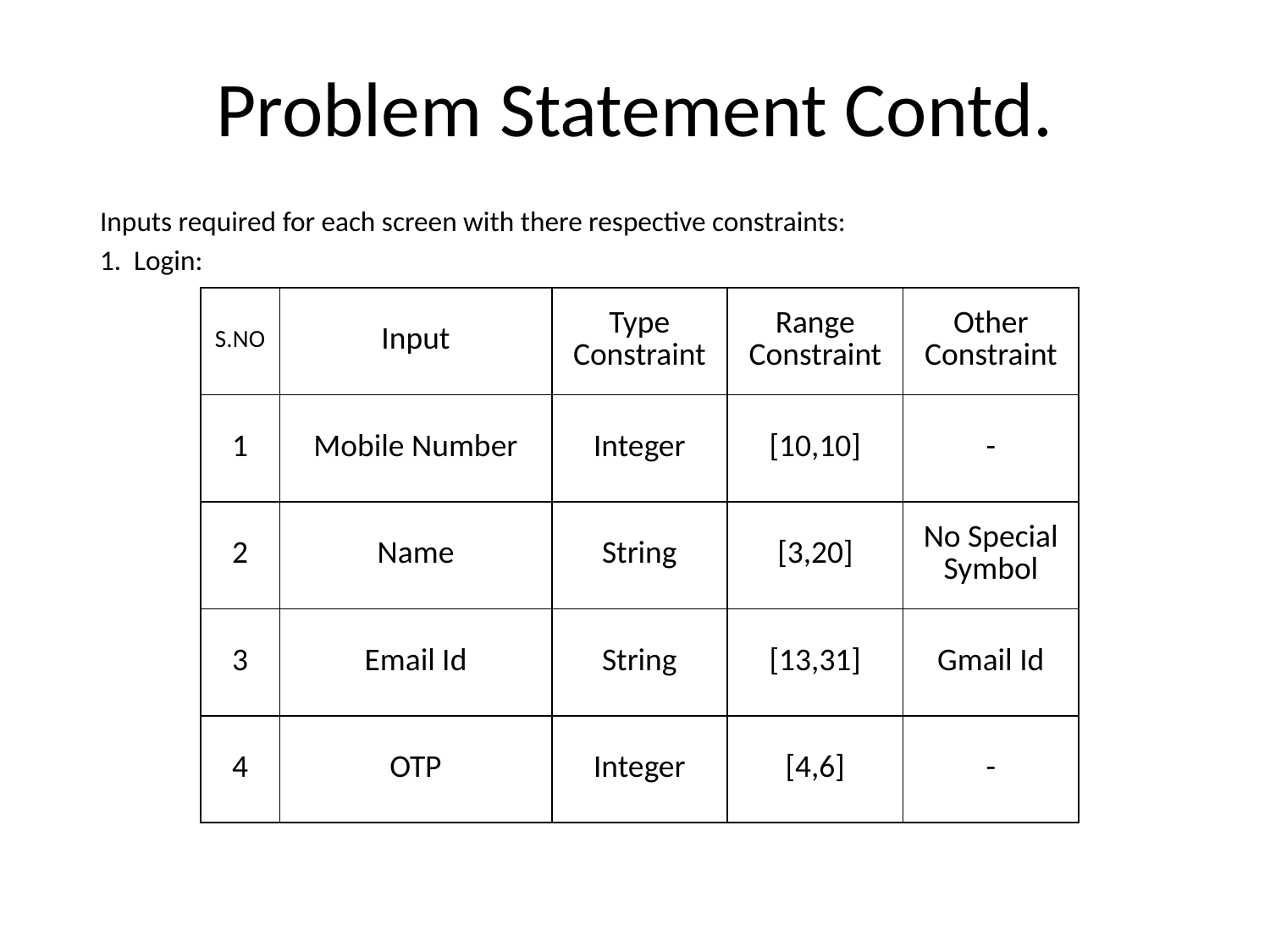

# Problem Statement Contd.
Inputs required for each screen with there respective constraints:
1.  Login:

| S.NO | Input | Type Constraint | Range Constraint | Other Constraint |
| --- | --- | --- | --- | --- |
| 1 | Mobile Number | Integer | [10,10] | - |
| 2 | Name | String | [3,20] | No Special Symbol |
| 3 | Email Id | String | [13,31] | Gmail Id |
| 4 | OTP | Integer | [4,6] | - |